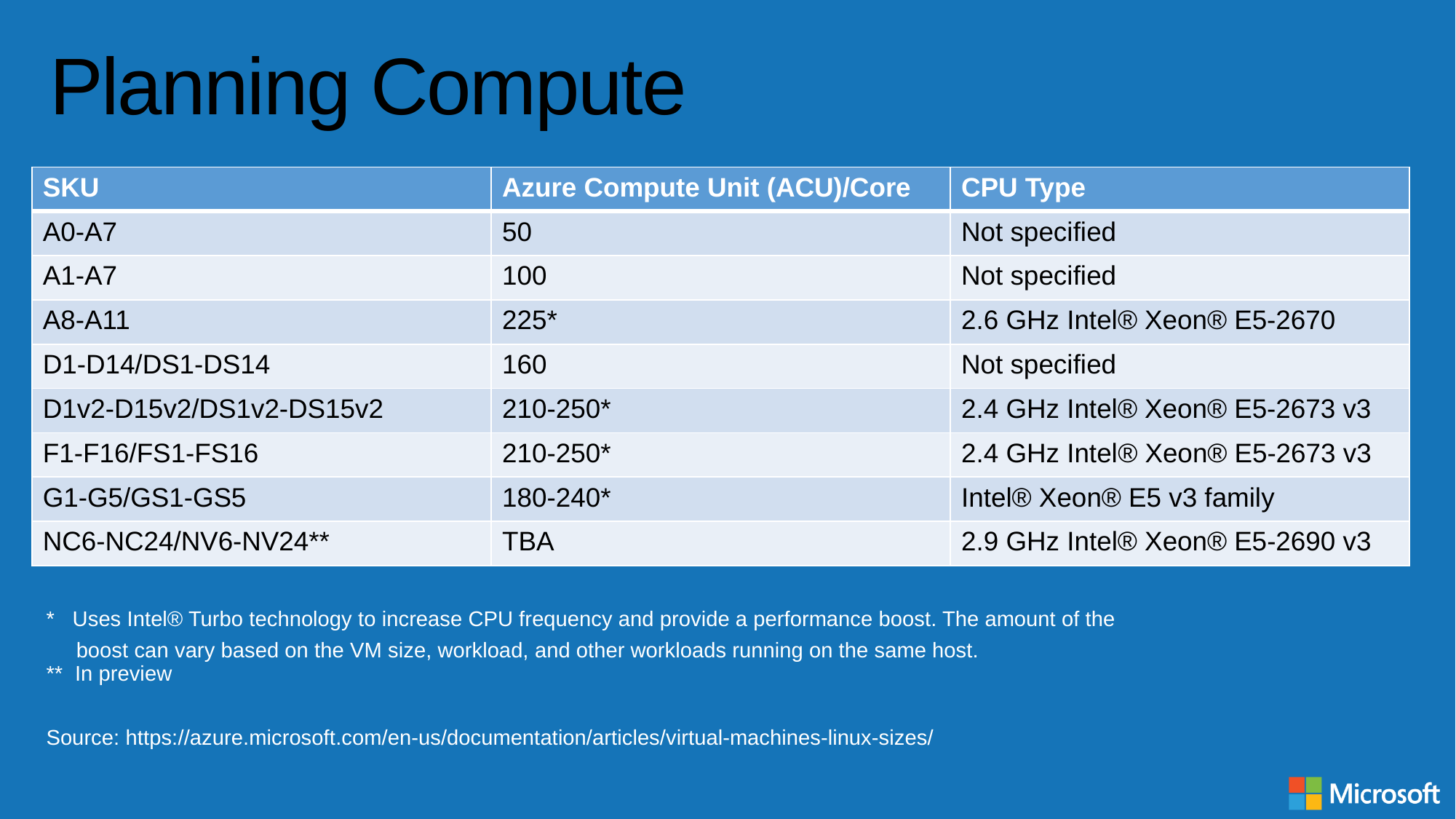

# Planning Compute
| SKU | Azure Compute Unit (ACU)/Core | CPU Type |
| --- | --- | --- |
| A0-A7 | 50 | Not specified |
| A1-A7 | 100 | Not specified |
| A8-A11 | 225\* | 2.6 GHz Intel® Xeon® E5-2670 |
| D1-D14/DS1-DS14 | 160 | Not specified |
| D1v2-D15v2/DS1v2-DS15v2 | 210-250\* | 2.4 GHz Intel® Xeon® E5-2673 v3 |
| F1-F16/FS1-FS16 | 210-250\* | 2.4 GHz Intel® Xeon® E5-2673 v3 |
| G1-G5/GS1-GS5 | 180-240\* | Intel® Xeon® E5 v3 family |
| NC6-NC24/NV6-NV24\*\* | TBA | 2.9 GHz Intel® Xeon® E5-2690 v3 |
*   Uses Intel® Turbo technology to increase CPU frequency and provide a performance boost. The amount of the
     boost can vary based on the VM size, workload, and other workloads running on the same host.
**  In preview

Source: https://azure.microsoft.com/en-us/documentation/articles/virtual-machines-linux-sizes/